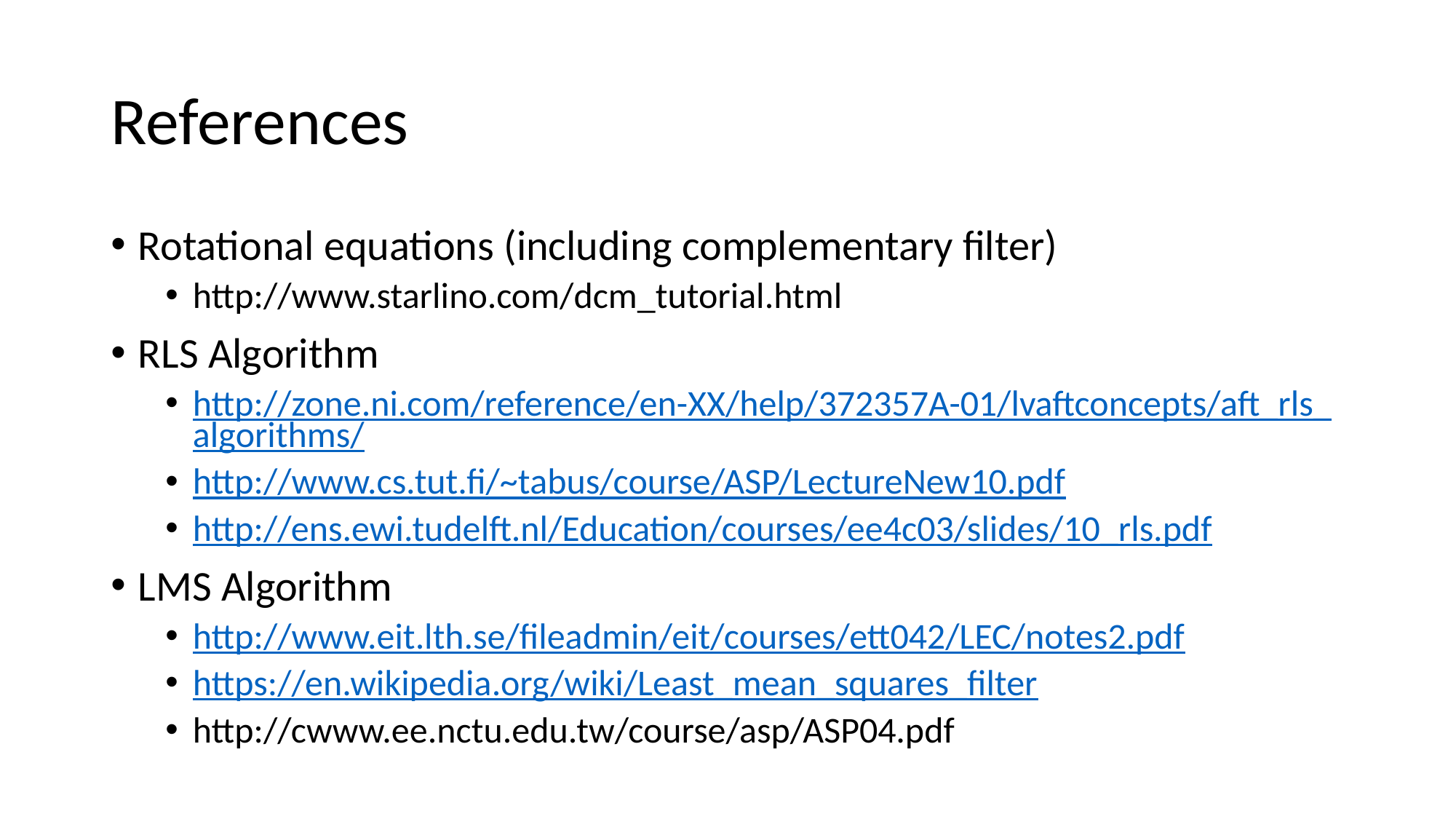

# References
Rotational equations (including complementary filter)
http://www.starlino.com/dcm_tutorial.html
RLS Algorithm
http://zone.ni.com/reference/en-XX/help/372357A-01/lvaftconcepts/aft_rls_algorithms/
http://www.cs.tut.fi/~tabus/course/ASP/LectureNew10.pdf
http://ens.ewi.tudelft.nl/Education/courses/ee4c03/slides/10_rls.pdf
LMS Algorithm
http://www.eit.lth.se/fileadmin/eit/courses/ett042/LEC/notes2.pdf
https://en.wikipedia.org/wiki/Least_mean_squares_filter
http://cwww.ee.nctu.edu.tw/course/asp/ASP04.pdf